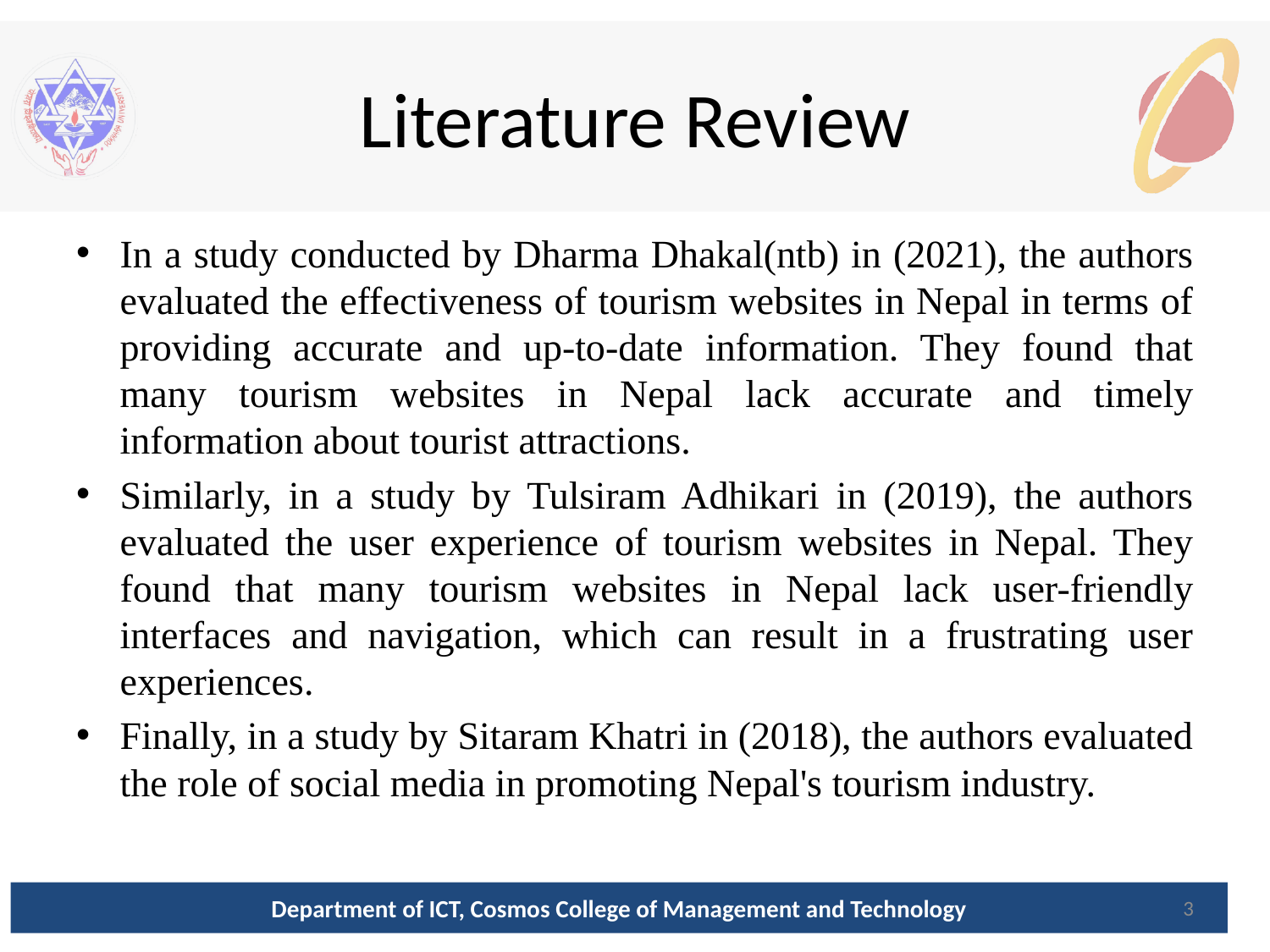

# Literature Review
In a study conducted by Dharma Dhakal(ntb) in (2021), the authors evaluated the effectiveness of tourism websites in Nepal in terms of providing accurate and up-to-date information. They found that many tourism websites in Nepal lack accurate and timely information about tourist attractions.
Similarly, in a study by Tulsiram Adhikari in (2019), the authors evaluated the user experience of tourism websites in Nepal. They found that many tourism websites in Nepal lack user-friendly interfaces and navigation, which can result in a frustrating user experiences.
Finally, in a study by Sitaram Khatri in (2018), the authors evaluated the role of social media in promoting Nepal's tourism industry.
Department of ICT, Cosmos College of Management and Technology
3